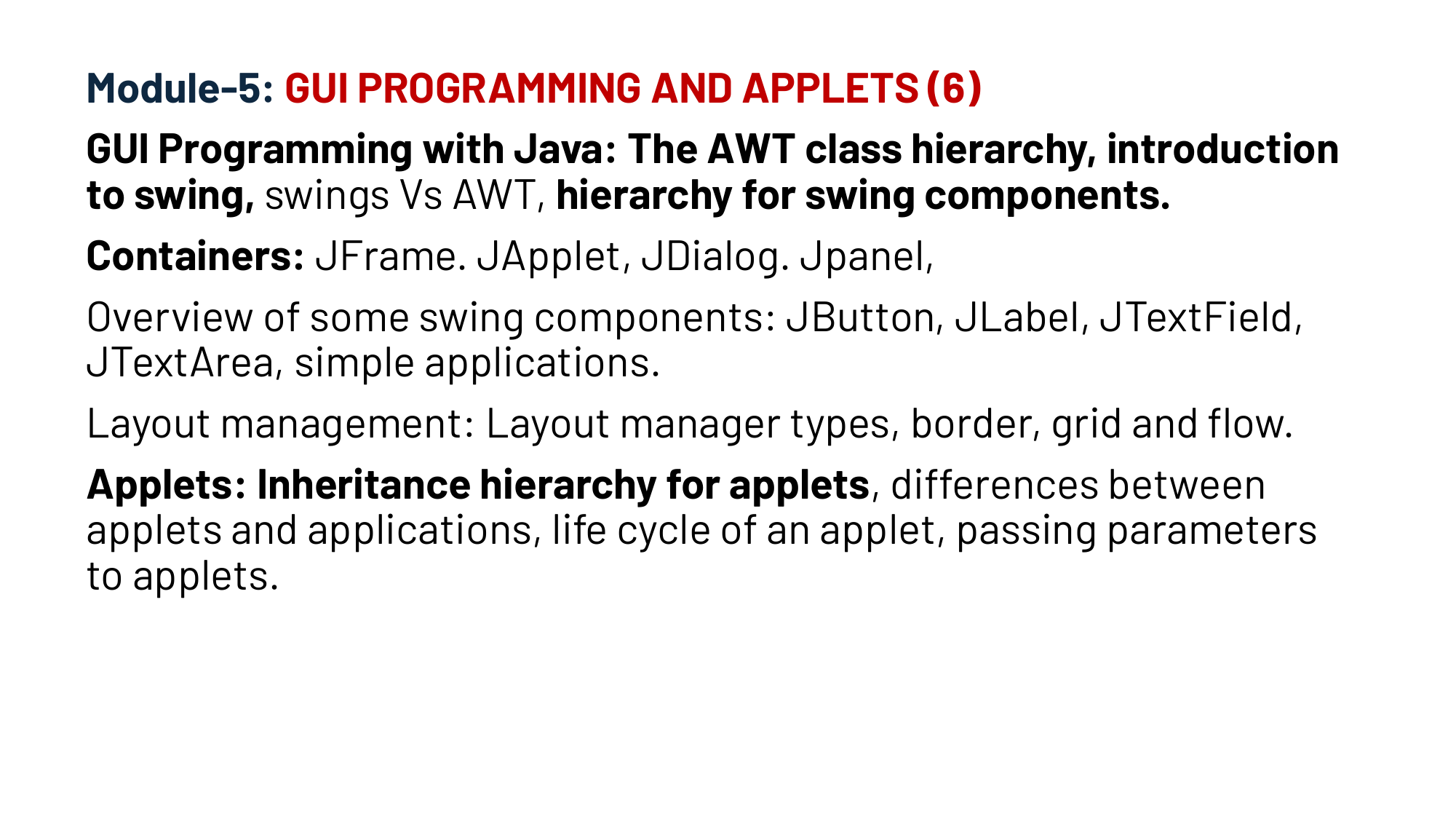

Module-5: GUI PROGRAMMING AND APPLETS (6)
GUI Programming with Java: The AWT class hierarchy, introduction to swing, swings Vs AWT, hierarchy for swing components.
Containers: JFrame. JApplet, JDialog. Jpanel,
Overview of some swing components: JButton, JLabel, JTextField, JTextArea, simple applications.
Layout management: Layout manager types, border, grid and flow.
Applets: Inheritance hierarchy for applets, differences between applets and applications, life cycle of an applet, passing parameters to applets.